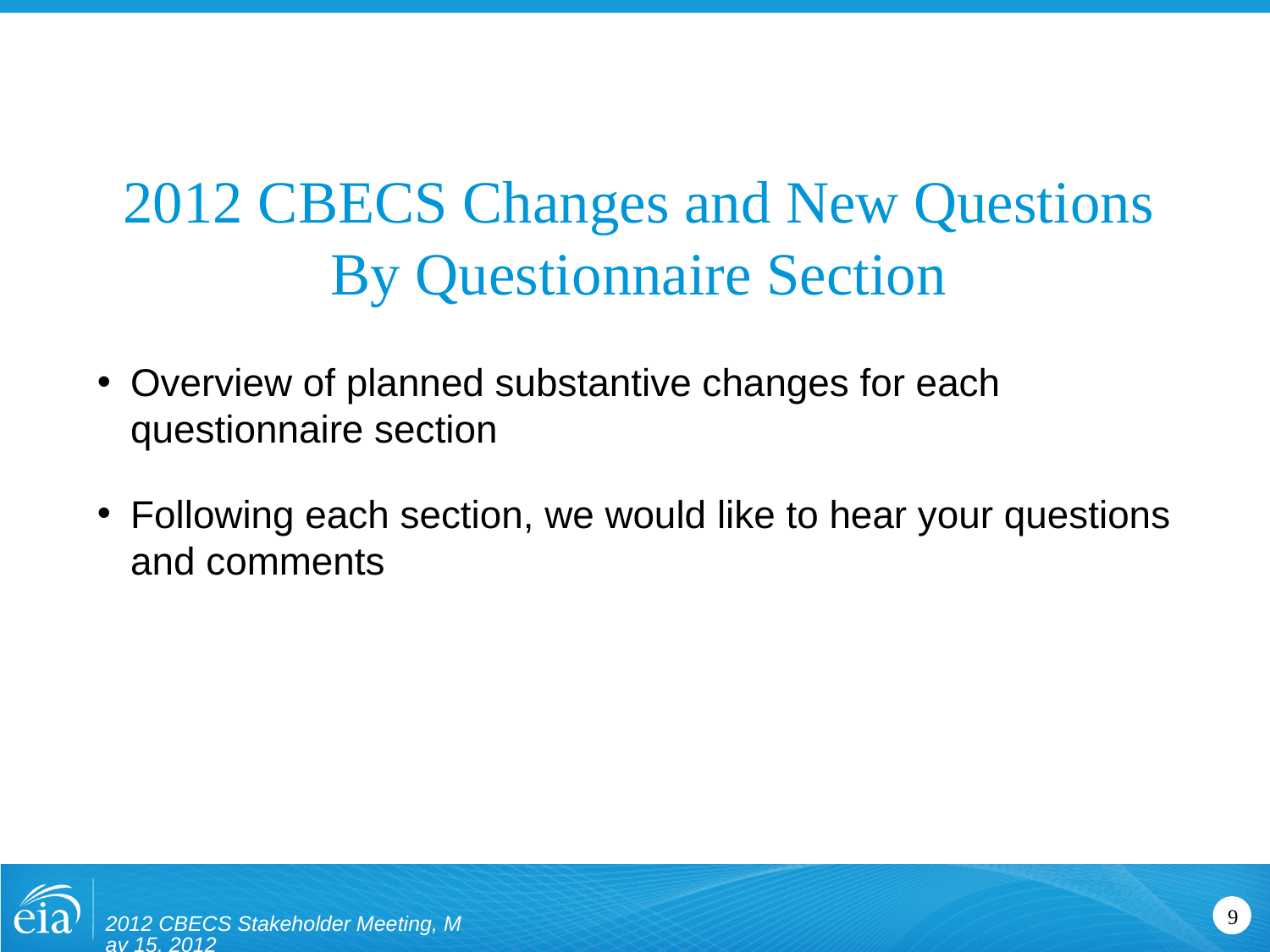

# 2012 CBECS Changes and New Questions By Questionnaire Section
Overview of planned substantive changes for each questionnaire section
Following each section, we would like to hear your questions and comments

2012 CBECS Stakeholder Meeting, May 15, 2012
9